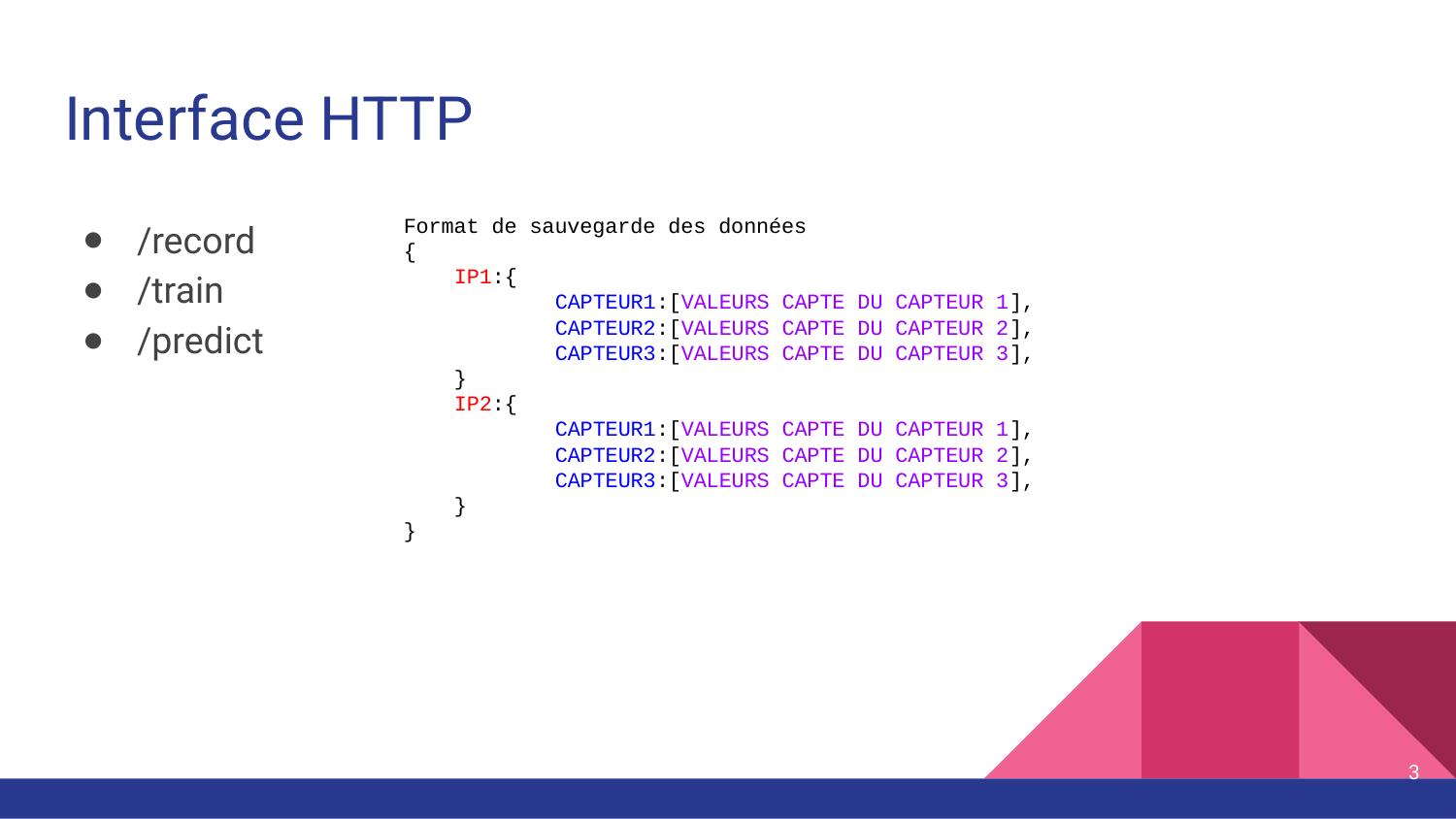

# Interface HTTP
/record
/train
/predict

Format de sauvegarde des données
{
    IP1:{
            CAPTEUR1:[VALEURS CAPTE DU CAPTEUR 1],
            CAPTEUR2:[VALEURS CAPTE DU CAPTEUR 2],
            CAPTEUR3:[VALEURS CAPTE DU CAPTEUR 3],
    }
    IP2:{
            CAPTEUR1:[VALEURS CAPTE DU CAPTEUR 1],
            CAPTEUR2:[VALEURS CAPTE DU CAPTEUR 2],
            CAPTEUR3:[VALEURS CAPTE DU CAPTEUR 3],
    }
}
3